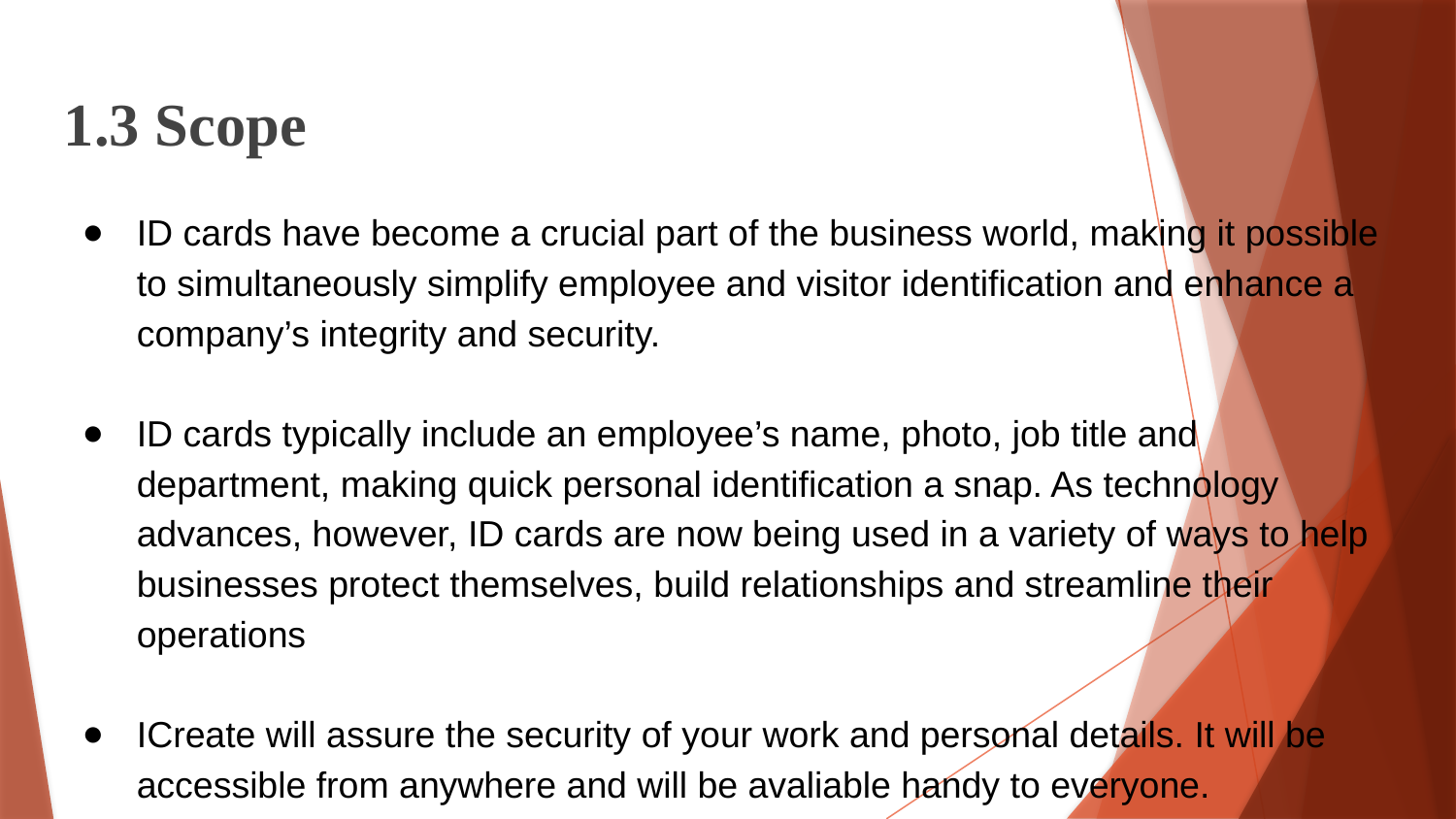

1.3 Scope
ID cards have become a crucial part of the business world, making it possible to simultaneously simplify employee and visitor identification and enhance a company’s integrity and security.

ID cards typically include an employee’s name, photo, job title and department, making quick personal identification a snap. As technology advances, however, ID cards are now being used in a variety of ways to help businesses protect themselves, build relationships and streamline their operations

ICreate will assure the security of your work and personal details. It will be accessible from anywhere and will be avaliable handy to everyone.